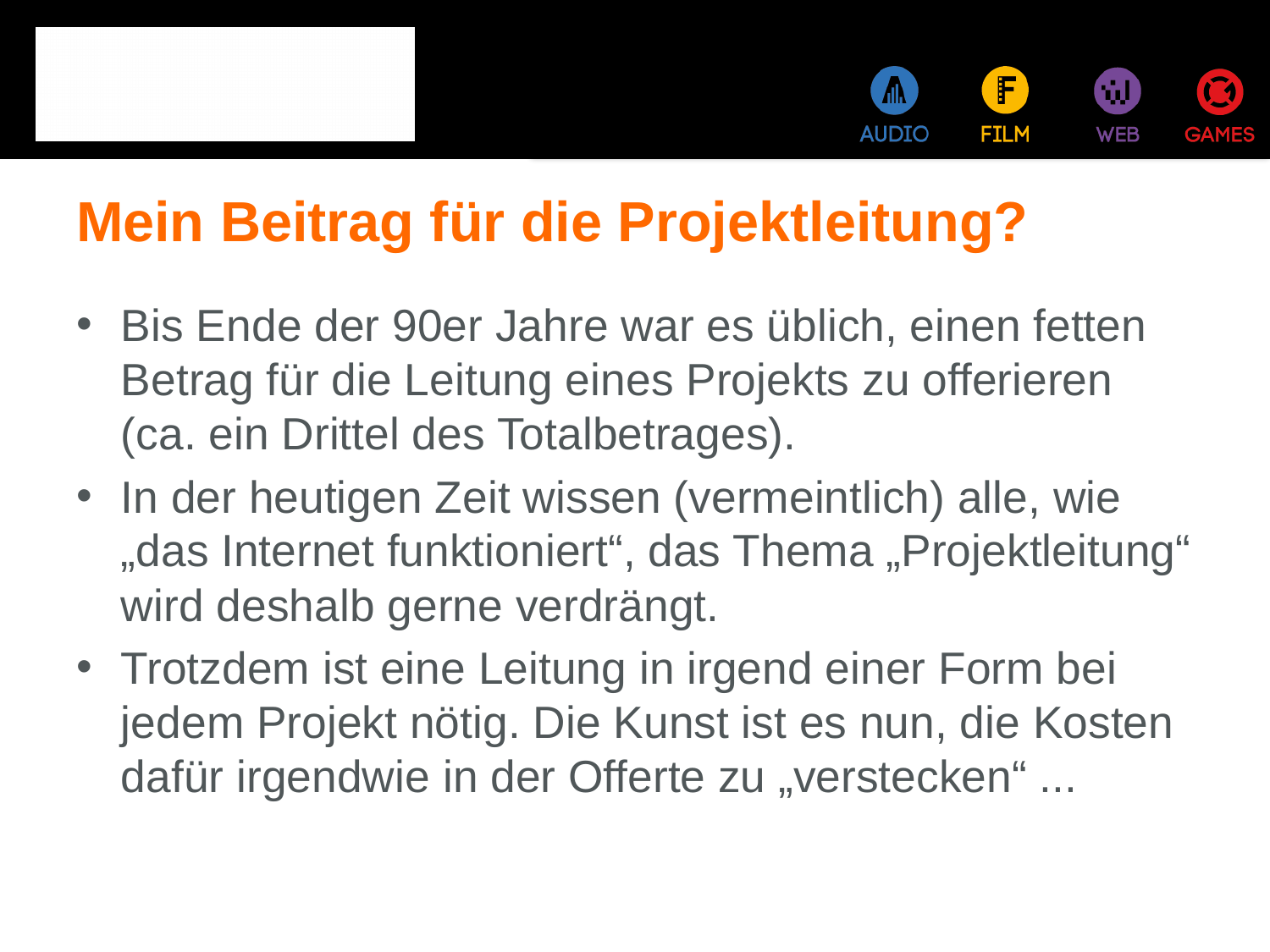

# Mein Beitrag für die Projektleitung?
Bis Ende der 90er Jahre war es üblich, einen fetten Betrag für die Leitung eines Projekts zu offerieren (ca. ein Drittel des Totalbetrages).
In der heutigen Zeit wissen (vermeintlich) alle, wie „das Internet funktioniert“, das Thema „Projektleitung“ wird deshalb gerne verdrängt.
Trotzdem ist eine Leitung in irgend einer Form bei jedem Projekt nötig. Die Kunst ist es nun, die Kosten dafür irgendwie in der Offerte zu „verstecken“ ...